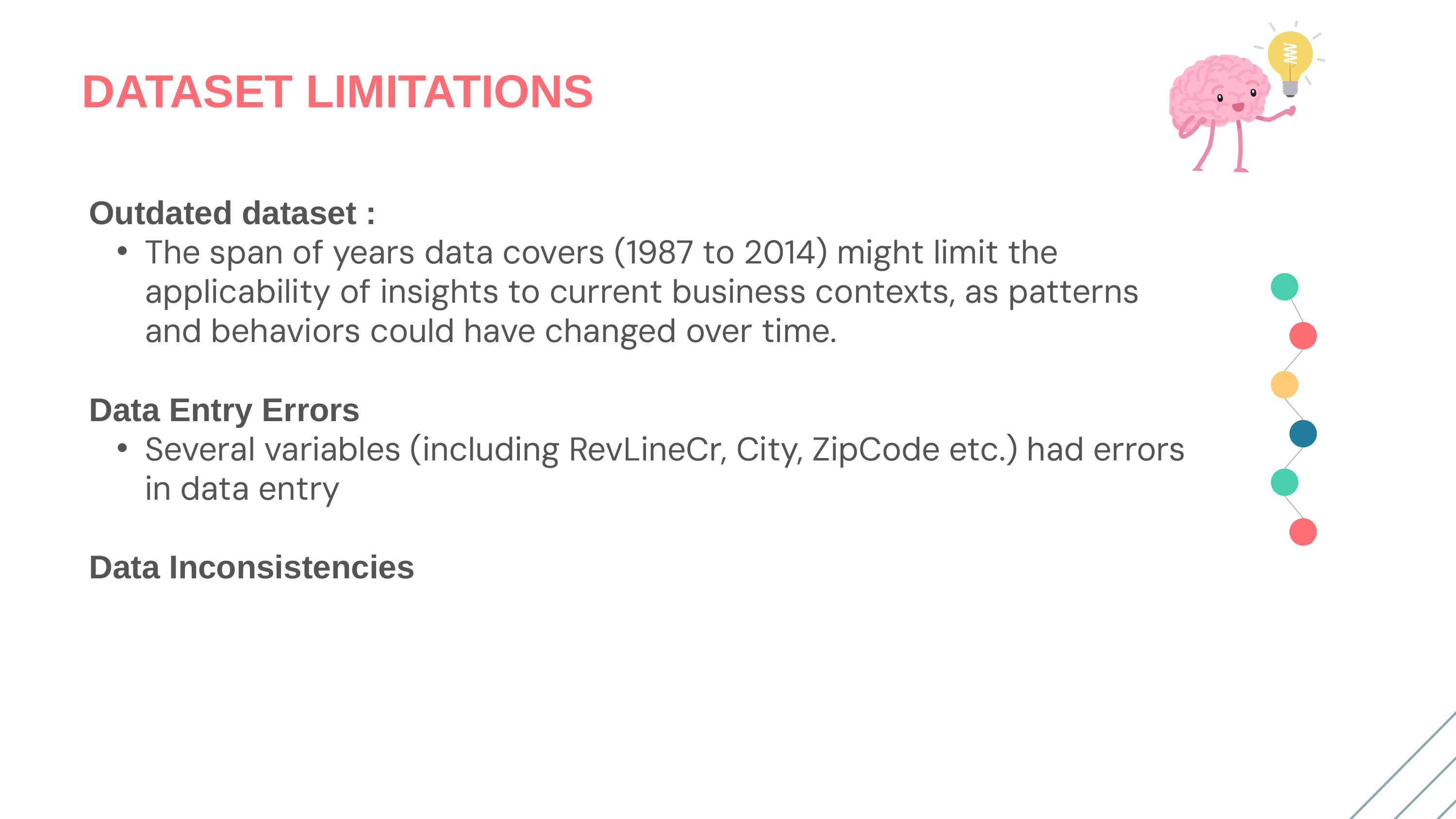

DATASET LIMITATIONS

Outdated dataset :
The span of years data covers (1987 to 2014) might limit the applicability of insights to current business contexts, as patterns and behaviors could have changed over time.

Data Entry Errors
Several variables (including RevLineCr, City, ZipCode etc.) had errors in data entry

Data Inconsistencies